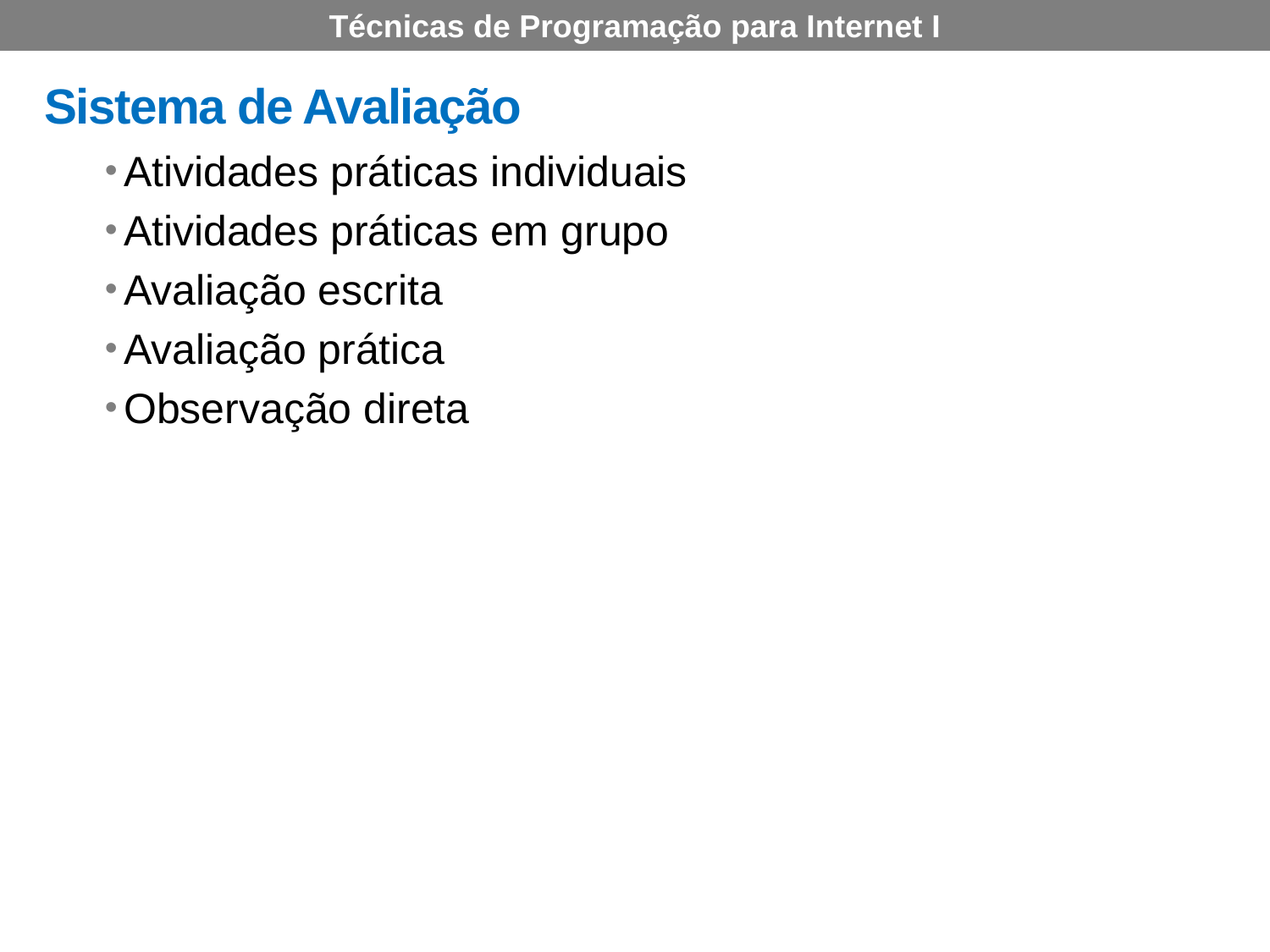

Técnicas de Programação para Internet I
# Sistema de Avaliação
Atividades práticas individuais
Atividades práticas em grupo
Avaliação escrita
Avaliação prática
Observação direta